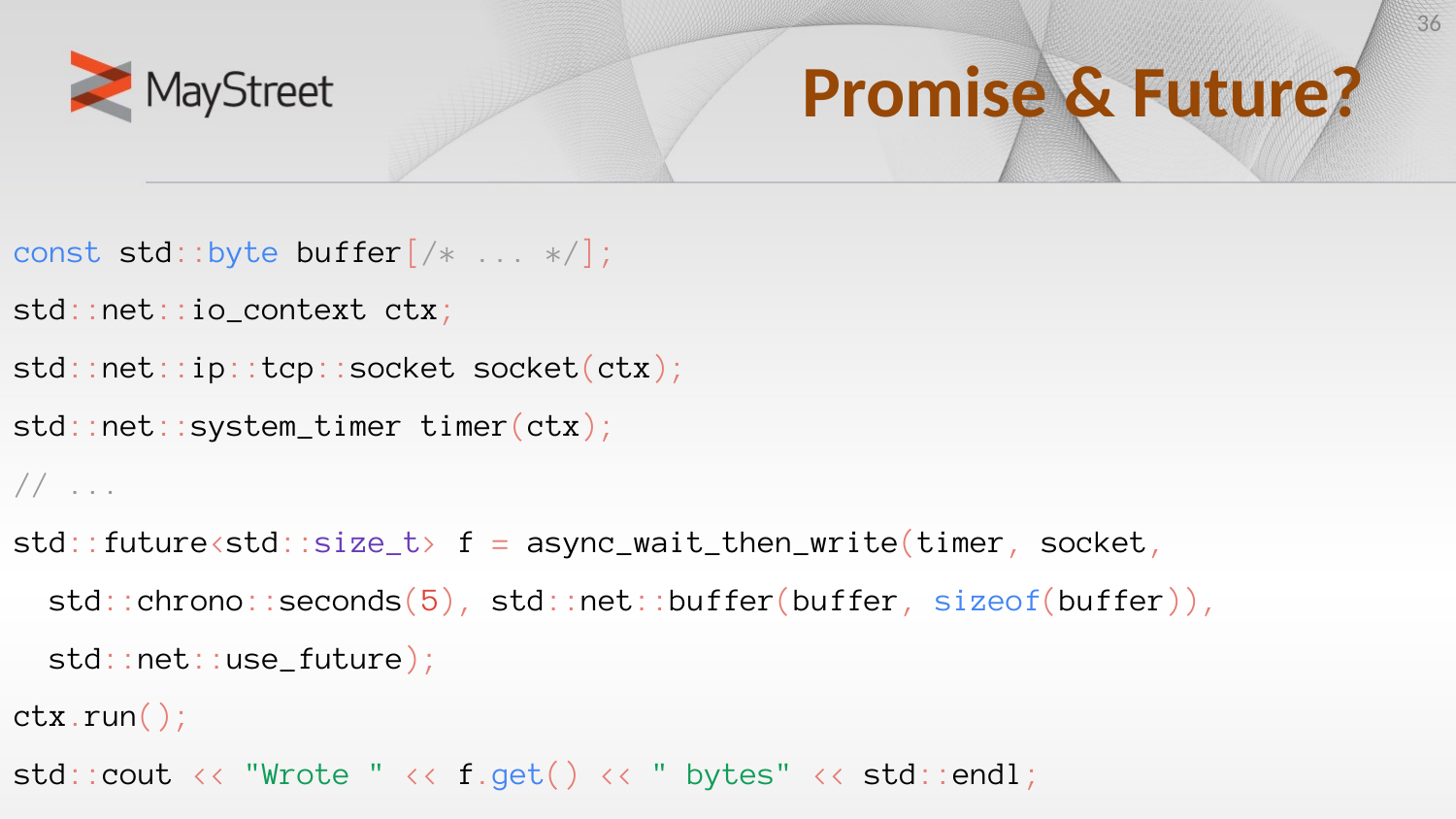

36
# Promise & Future?
const std::byte buffer[/* ... */];
std::net::io_context ctx;
std::net::ip::tcp::socket socket(ctx);
std::net::system_timer timer(ctx);
// ...
std::future<std::size_t> f = async_wait_then_write(timer, socket,
  std::chrono::seconds(5), std::net::buffer(buffer, sizeof(buffer)),
  std::net::use_future);
ctx.run();
std::cout << "Wrote " << f.get() << " bytes" << std::endl;